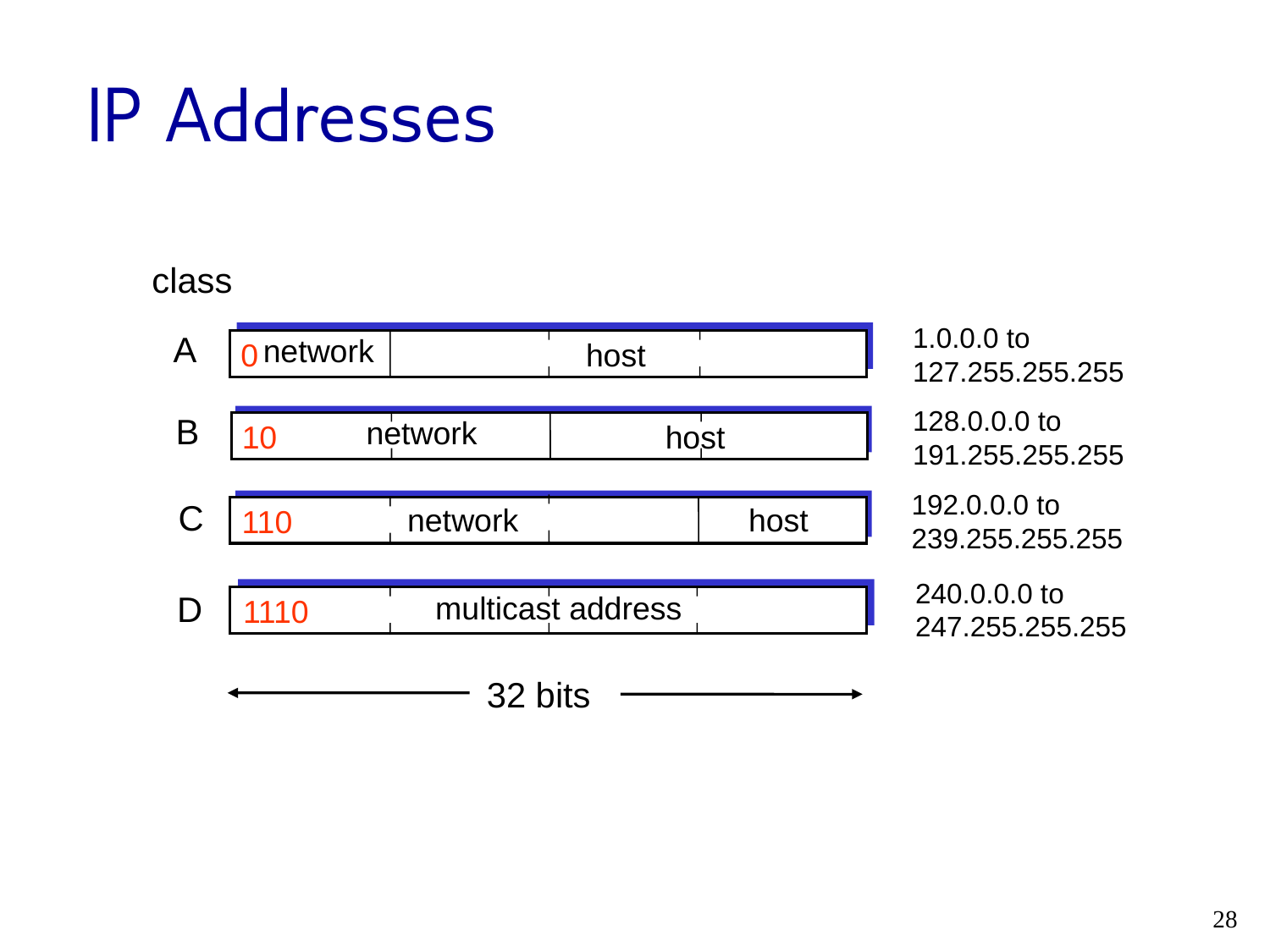

# IP Addresses
class
1.0.0.0 to
127.255.255.255
A

network
0
host

128.0.0.0 to
191.255.255.255
B

network
10
host

192.0.0.0 to
239.255.255.255
C

network
host

110

240.0.0.0 to
247.255.255.255

D
multicast address
1110

32 bits

28